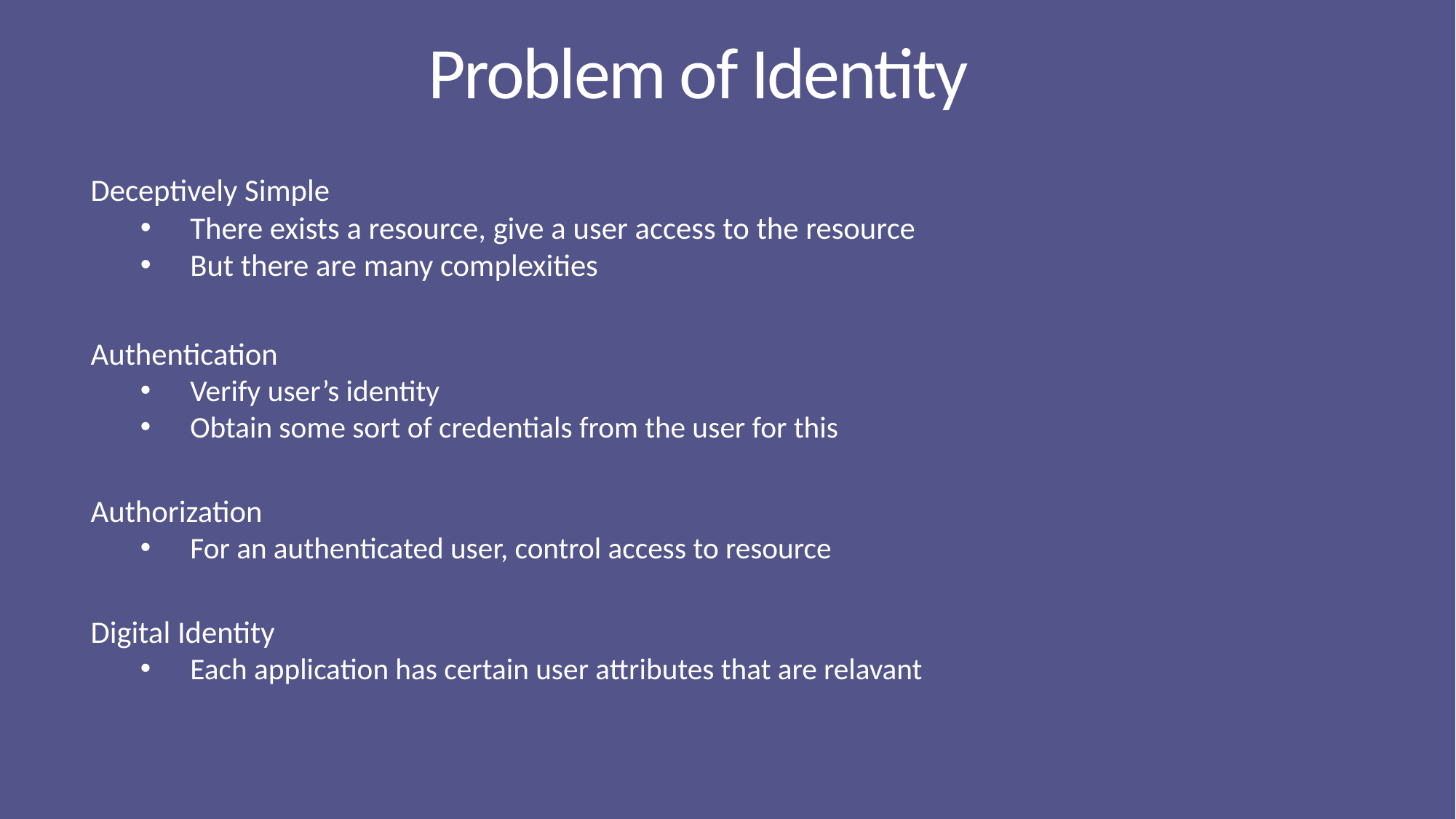

# Problem of Identity
Deceptively Simple
There exists a resource, give a user access to the resource
But there are many complexities

Authentication
Verify user’s identity
Obtain some sort of credentials from the user for this

Authorization
For an authenticated user, control access to resource

Digital Identity
Each application has certain user attributes that are relavant